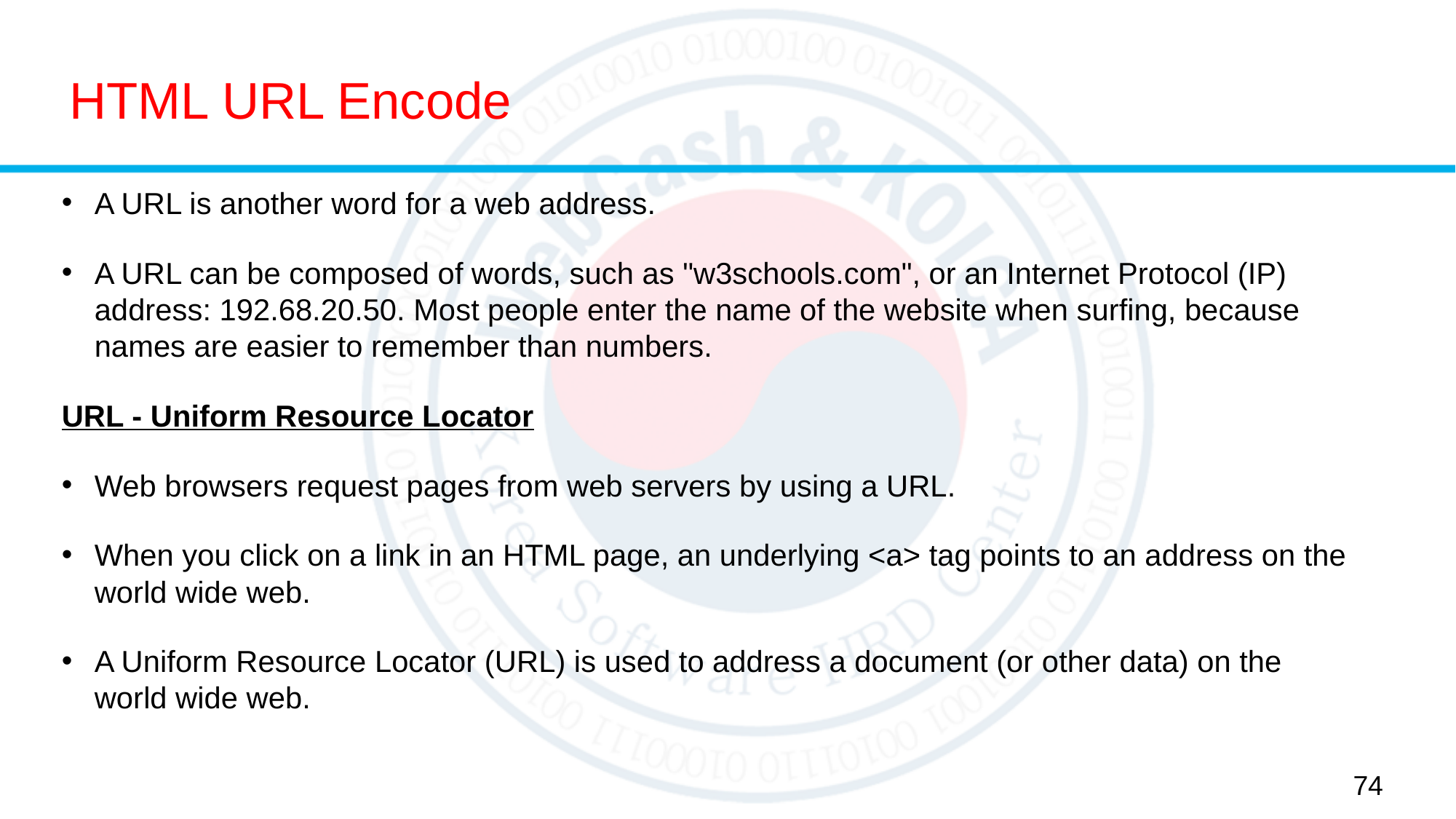

# HTML URL Encode
A URL is another word for a web address.
A URL can be composed of words, such as "w3schools.com", or an Internet Protocol (IP) address: 192.68.20.50. Most people enter the name of the website when surfing, because names are easier to remember than numbers.
URL - Uniform Resource Locator
Web browsers request pages from web servers by using a URL.
When you click on a link in an HTML page, an underlying <a> tag points to an address on the world wide web.
A Uniform Resource Locator (URL) is used to address a document (or other data) on the world wide web.